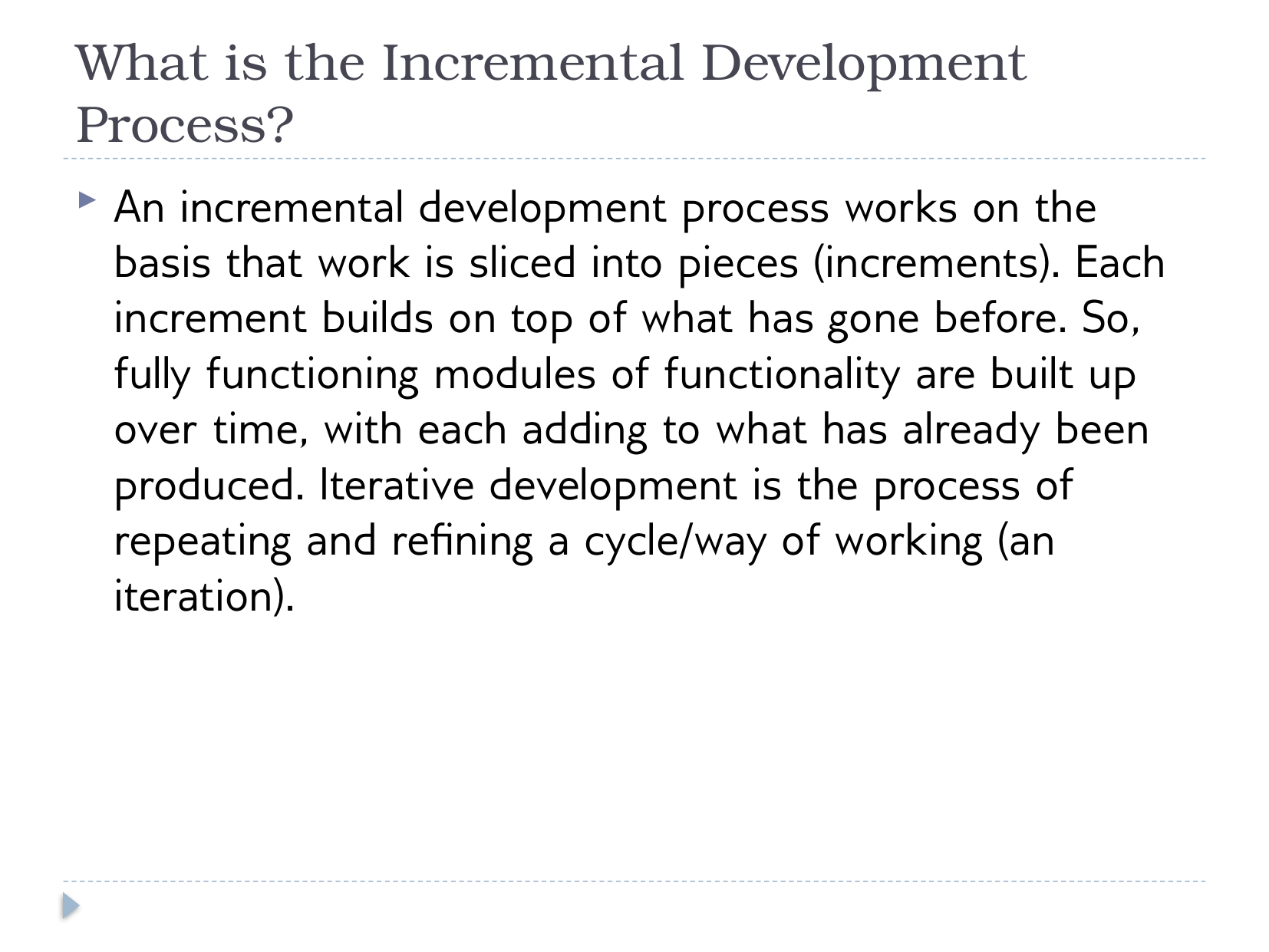

# What is the Incremental Development Process?
An incremental development process works on the basis that work is sliced into pieces (increments). Each increment builds on top of what has gone before. So, fully functioning modules of functionality are built up over time, with each adding to what has already been produced. Iterative development is the process of repeating and refining a cycle/way of working (an iteration).
24